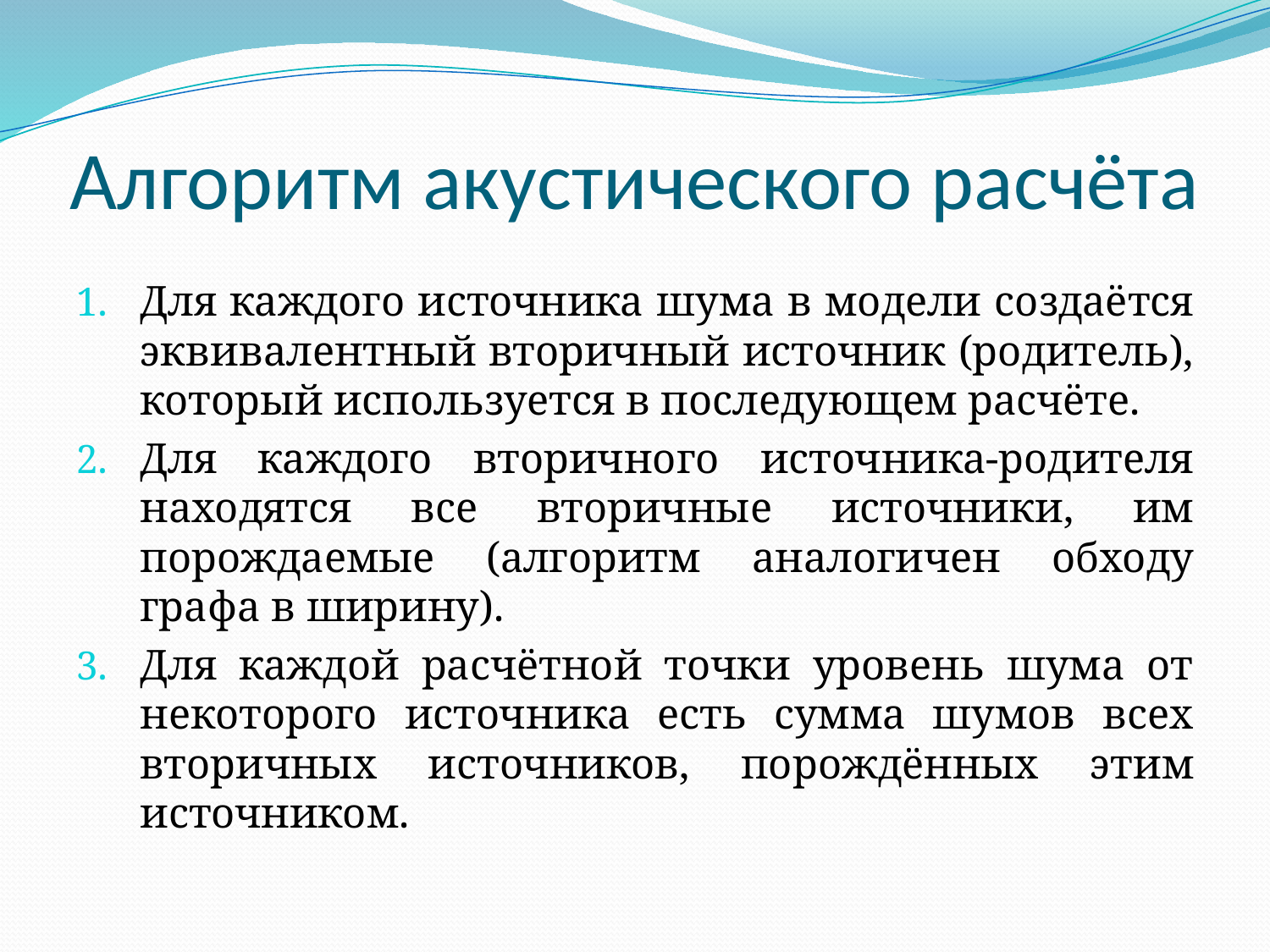

# Алгоритм акустического расчёта
Для каждого источника шума в модели создаётся эквивалентный вторичный источник (родитель), который используется в последующем расчёте.
Для каждого вторичного источника-родителя находятся все вторичные источники, им порождаемые (алгоритм аналогичен обходу графа в ширину).
Для каждой расчётной точки уровень шума от некоторого источника есть сумма шумов всех вторичных источников, порождённых этим источником.